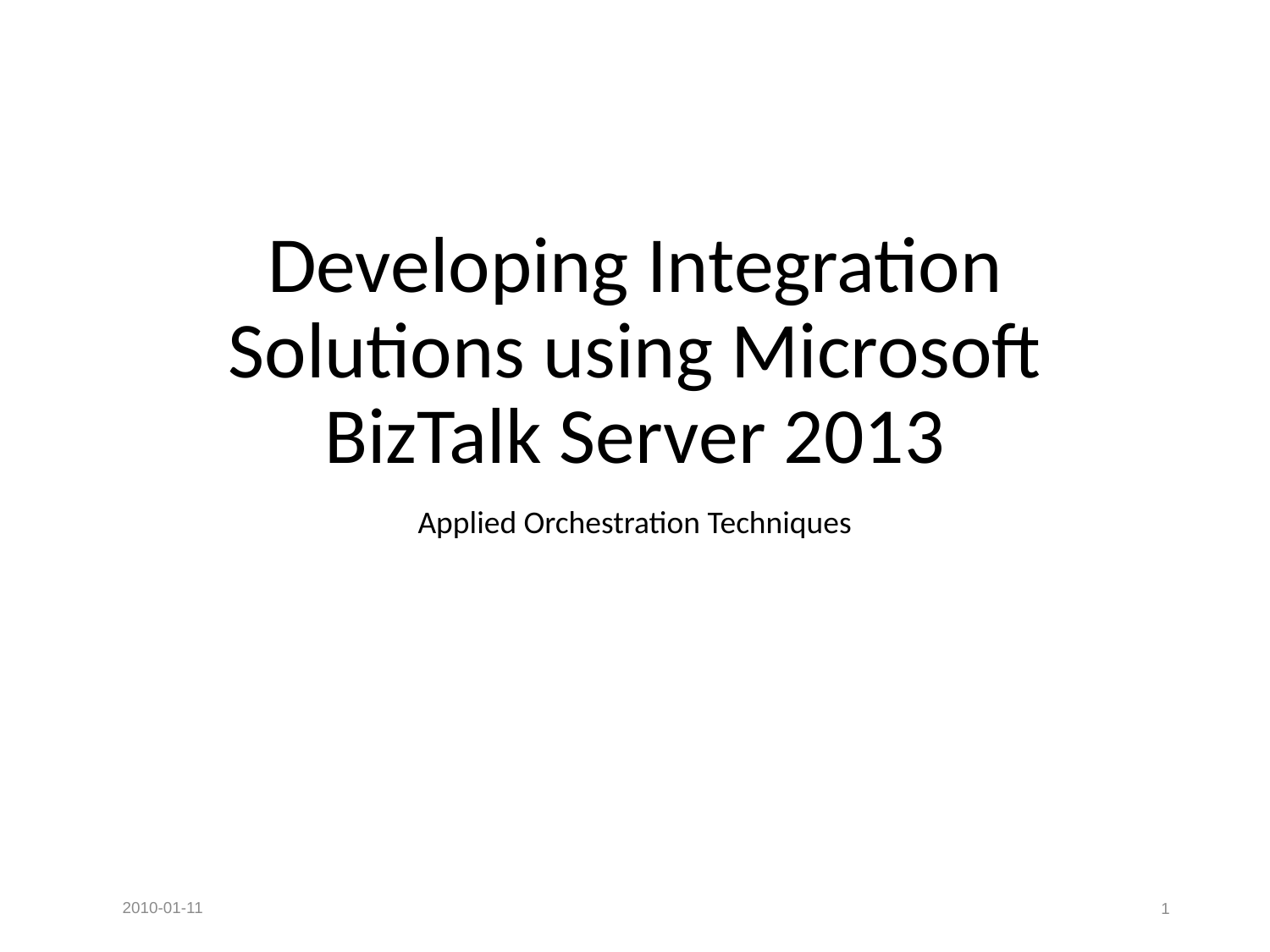

# Developing Integration Solutions using Microsoft BizTalk Server 2013
Applied Orchestration Techniques
2010-01-11
1